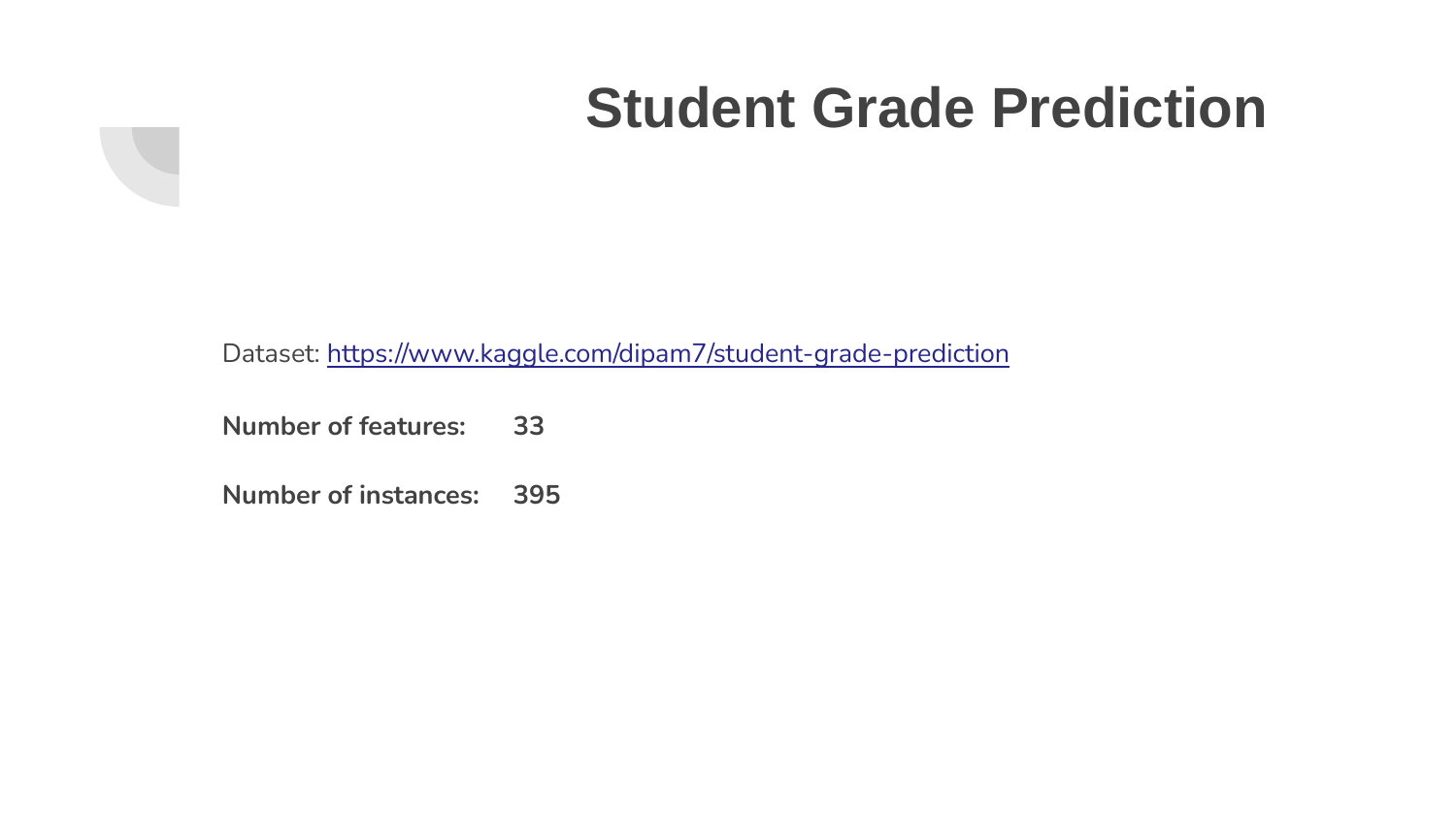

# Student Grade Prediction

Dataset: https://www.kaggle.com/dipam7/student-grade-prediction
Number of features: 	33
Number of instances:	395